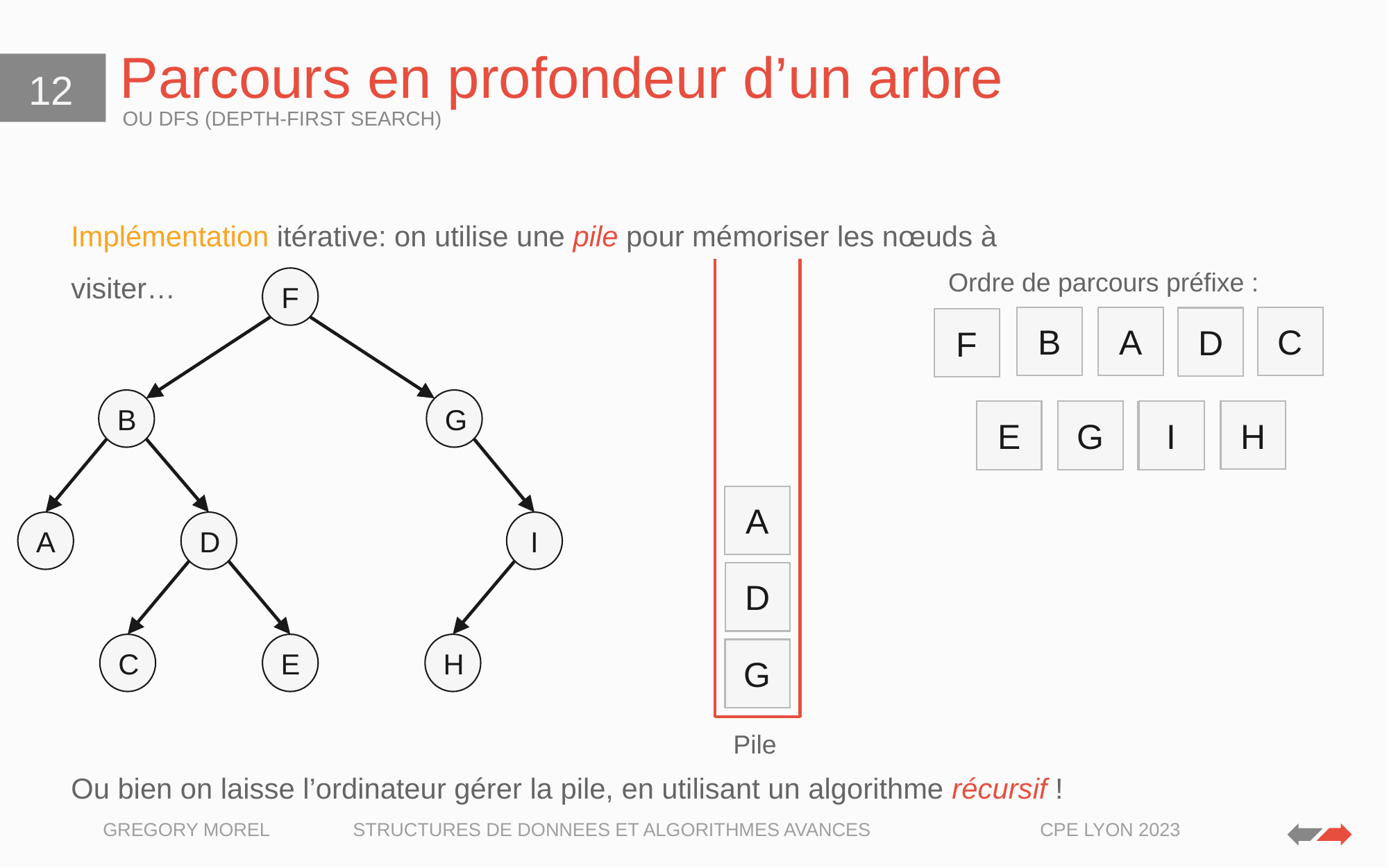

# Parcours en profondeur d’un arbre
12
OU DFS (DEPTH-FIRST SEARCH)
Implémentation itérative: on utilise une pile pour mémoriser les nœuds à visiter…
Ordre de parcours préfixe :
F
C
A
B
D
F
B
G
H
G
I
E
H
A
A
D
I
D
B
C
E
H
F
G
Pile
Ou bien on laisse l’ordinateur gérer la pile, en utilisant un algorithme récursif !